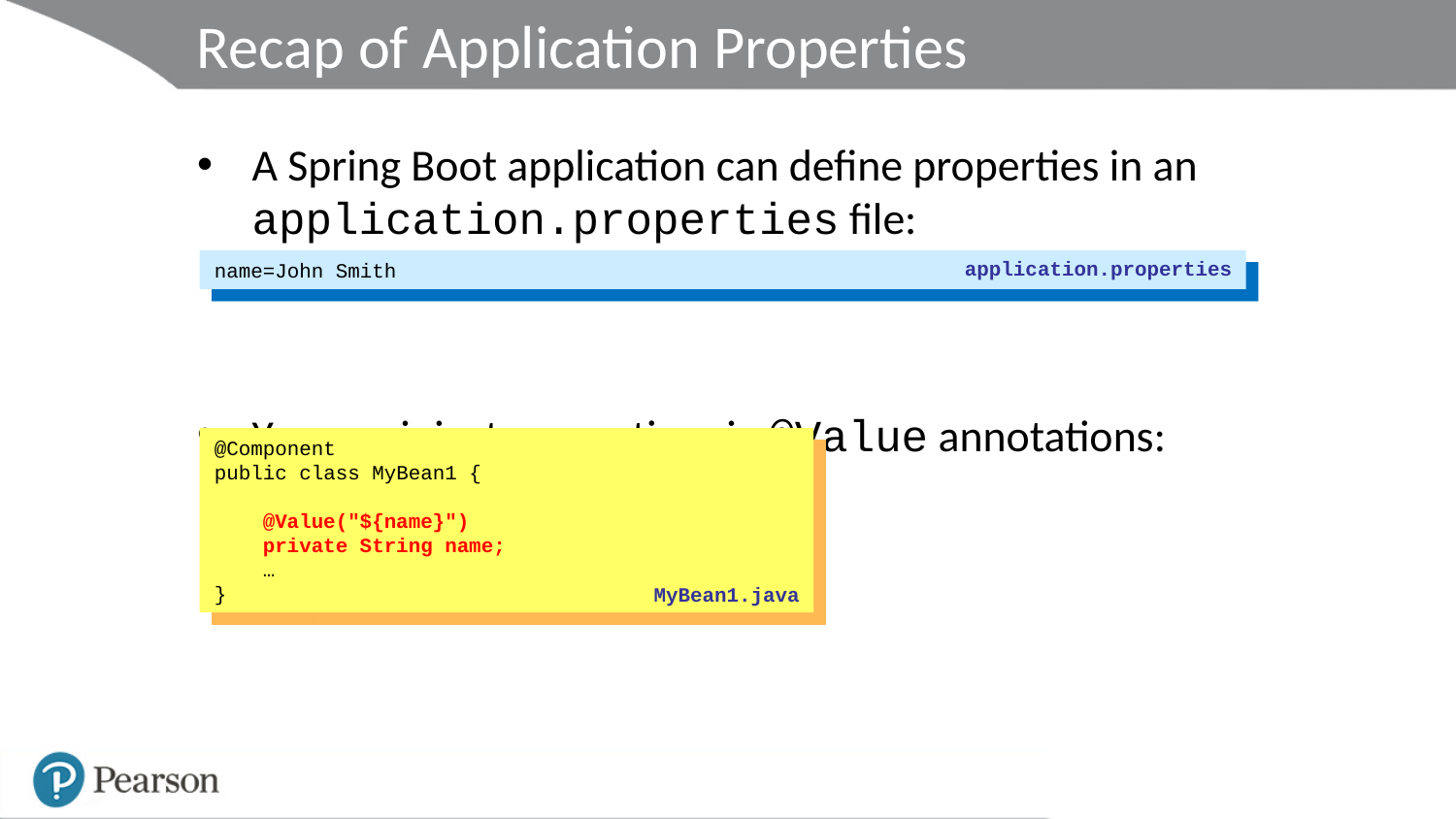

# Recap of Application Properties
A Spring Boot application can define properties in an application.properties file:

You can inject properties via @Value annotations:
application.properties
name=John Smith
@Component
public class MyBean1 {

    @Value("${name}")
    private String name;
    …
}
MyBean1.java